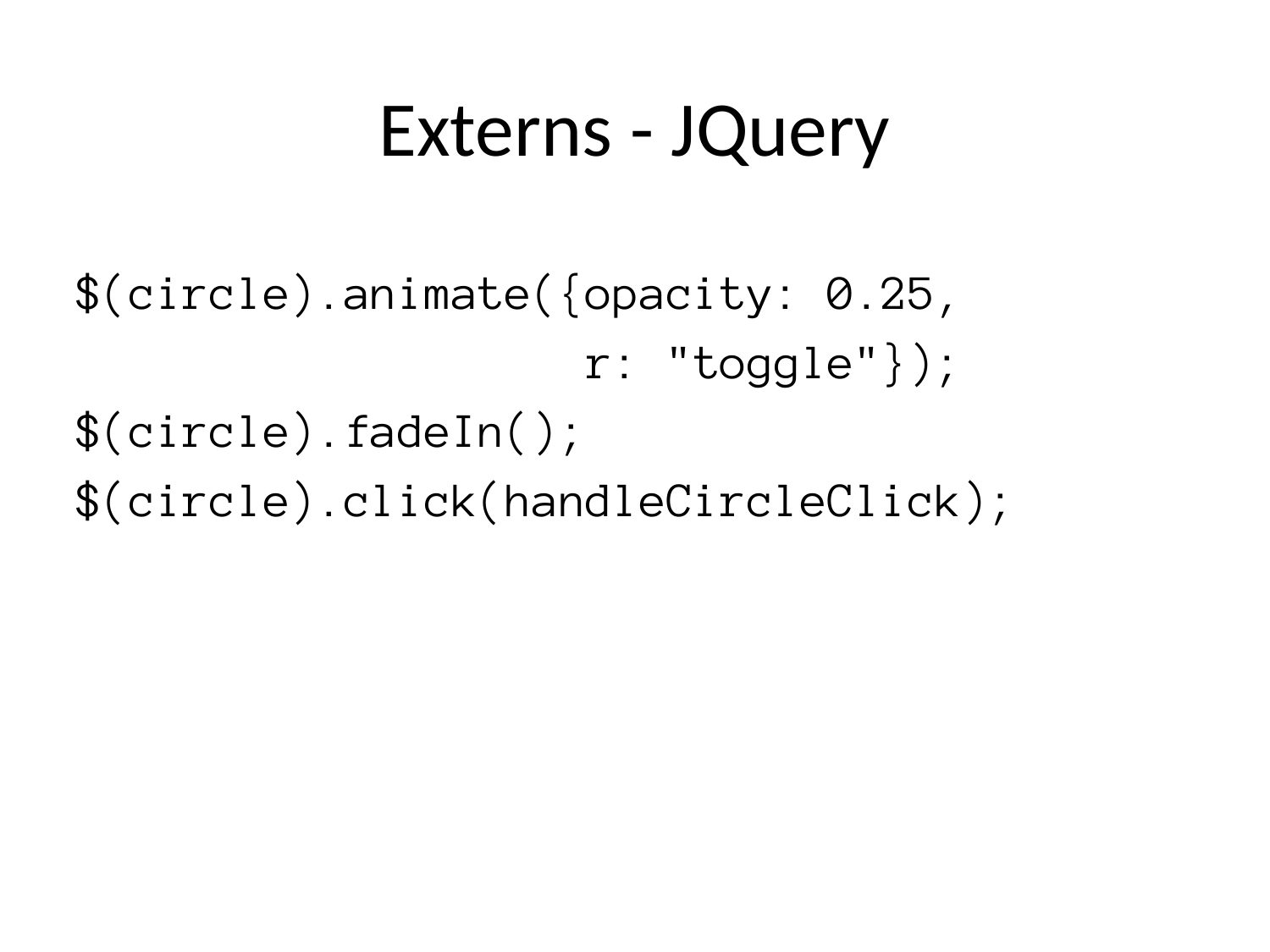

# Externs - JQuery
$(circle).animate({opacity: 0.25,
                   r: "toggle"});
$(circle).fadeIn();
$(circle).click(handleCircleClick);